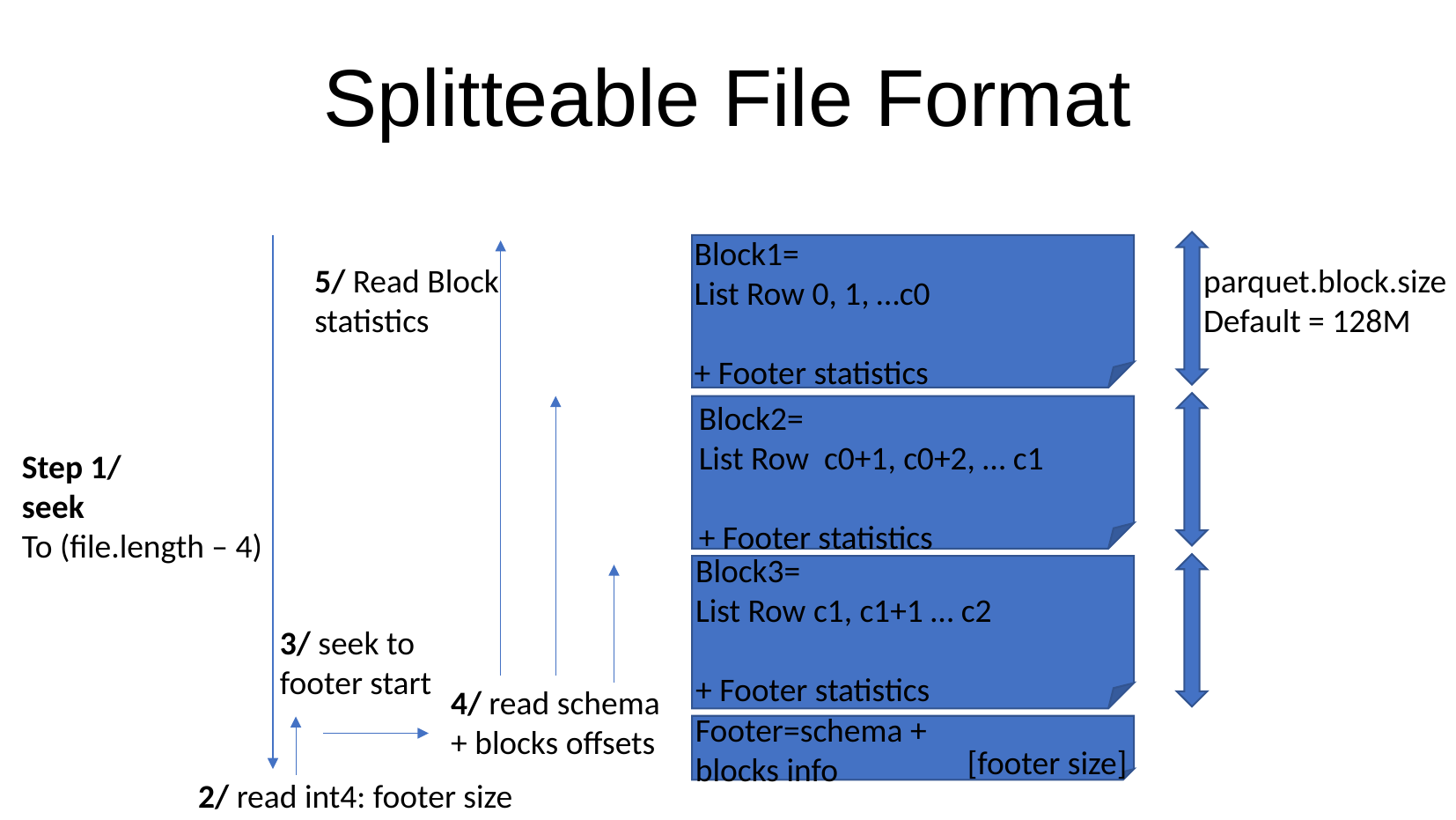

Splitteable File Format
Block1=
List Row 0, 1, …c0

+ Footer statistics

5/ Read Block
statistics
parquet.block.size
Default = 128M
Block2=
List Row  c0+1, c0+2, … c1

+ Footer statistics

Step 1/
seek
To (file.length – 4)
Block3=
List Row c1, c1+1 … c2

+ Footer statistics

3/ seek to
footer start
4/ read schema
+ blocks offsets
Footer=schema + blocks info

[footer size]
2/ read int4: footer size